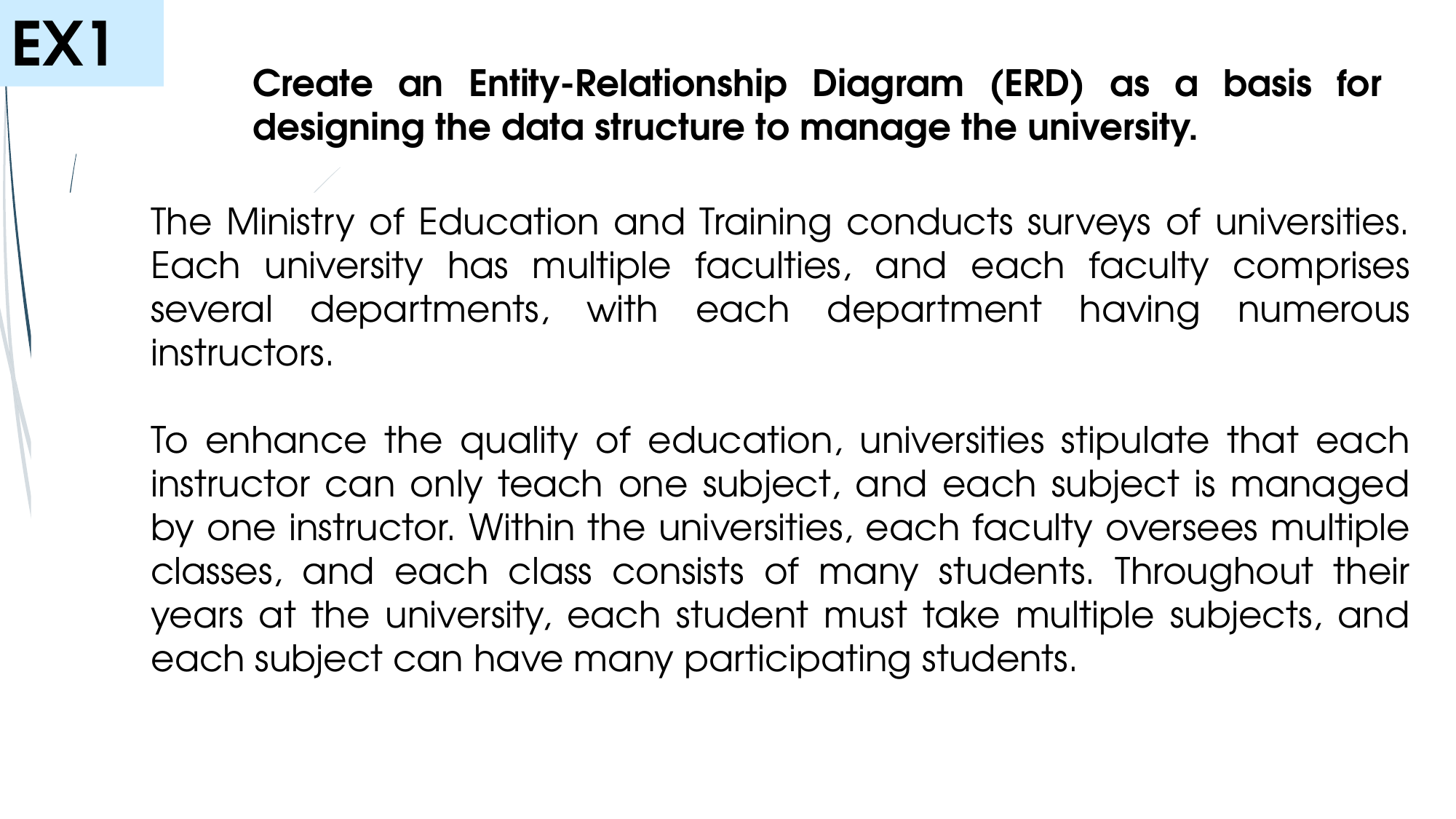

# EX1
Create an Entity-Relationship Diagram (ERD) as a basis for designing the data structure to manage the university.
The Ministry of Education and Training conducts surveys of universities. Each university has multiple faculties, and each faculty comprises several departments, with each department having numerous instructors.

To enhance the quality of education, universities stipulate that each instructor can only teach one subject, and each subject is managed by one instructor. Within the universities, each faculty oversees multiple classes, and each class consists of many students. Throughout their years at the university, each student must take multiple subjects, and each subject can have many participating students.